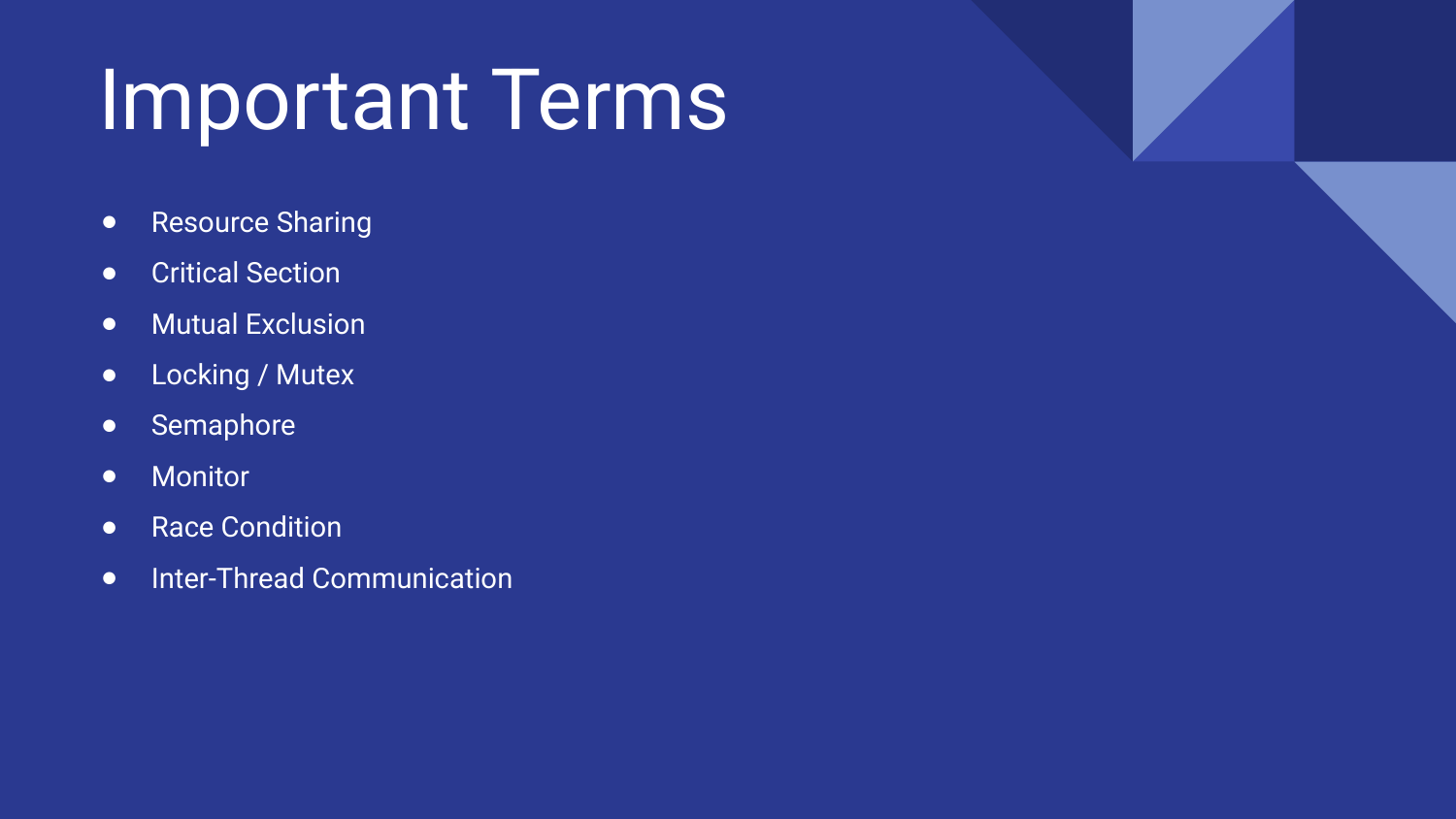

# Important Terms
Resource Sharing
Critical Section
Mutual Exclusion
Locking / Mutex
Semaphore
Monitor
Race Condition
Inter-Thread Communication